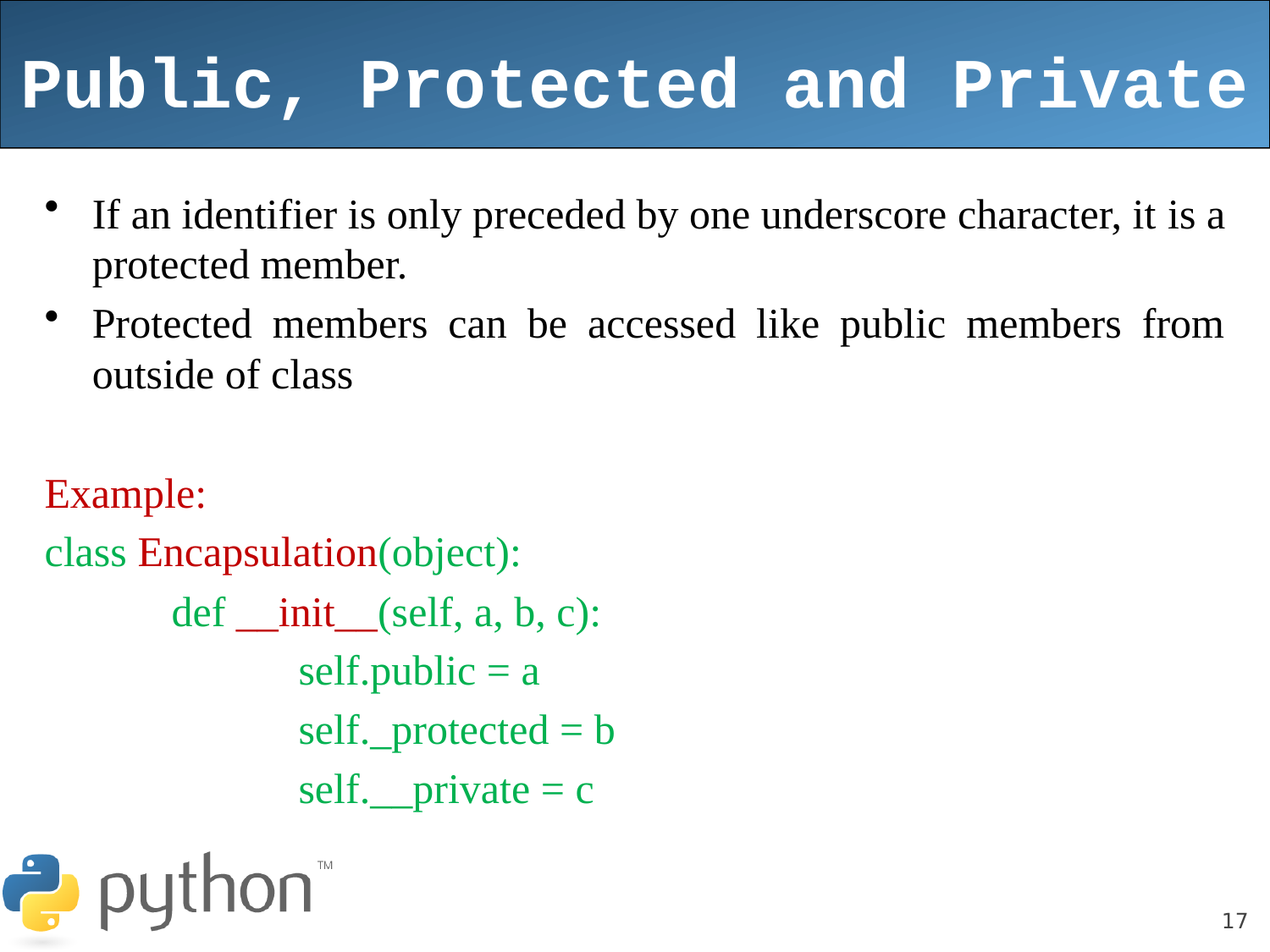

Public, Protected and Private
If an identifier is only preceded by one underscore character, it is a protected member.
Protected members can be accessed like public members from outside of class

Example:
class Encapsulation(object):
	def __init__(self, a, b, c):
		self.public = a
		self._protected = b
		self.__private = c